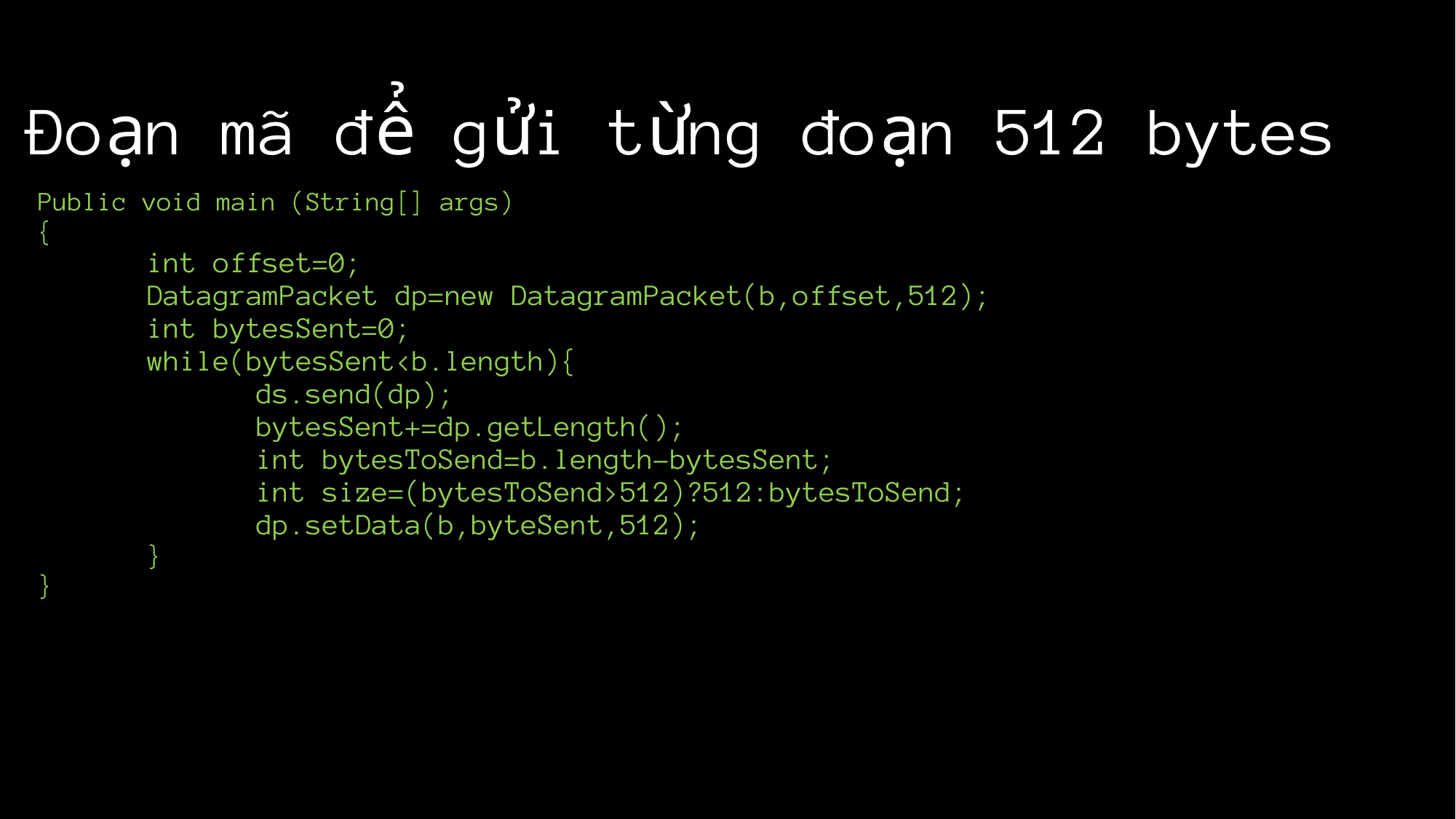

# Đoạn mã để gửi từng đoạn 512 bytes
Public void main (String[] args)
{
	int offset=0;
	DatagramPacket dp=new DatagramPacket(b,offset,512);
	int bytesSent=0;
	while(bytesSent<b.length){
		ds.send(dp);
		bytesSent+=dp.getLength();
		int bytesToSend=b.length-bytesSent;
		int size=(bytesToSend>512)?512:bytesToSend;
		dp.setData(b,byteSent,512);
	}
}